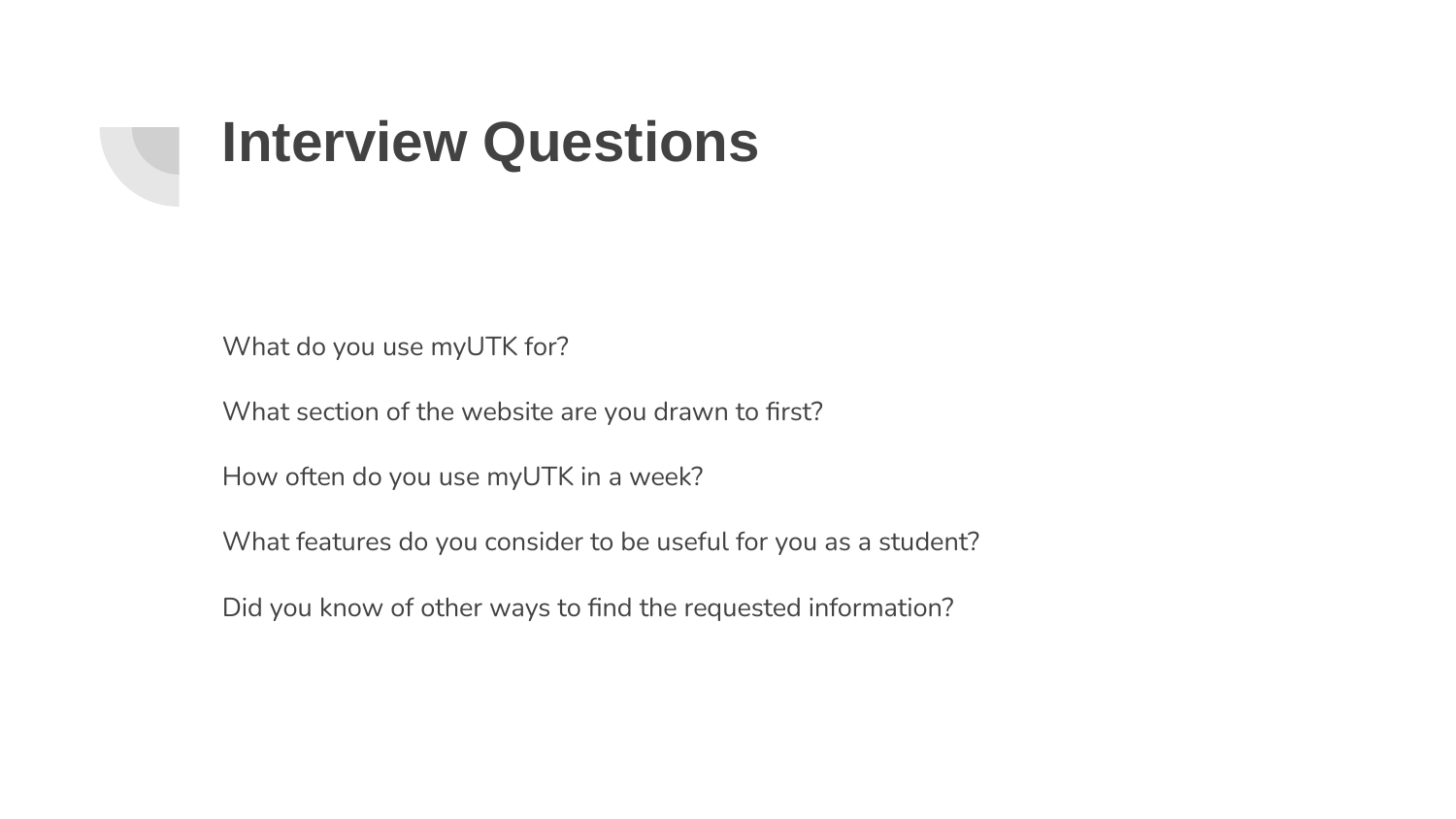

# Interview Questions
What do you use myUTK for?
What section of the website are you drawn to first?
How often do you use myUTK in a week?
What features do you consider to be useful for you as a student?
Did you know of other ways to find the requested information?